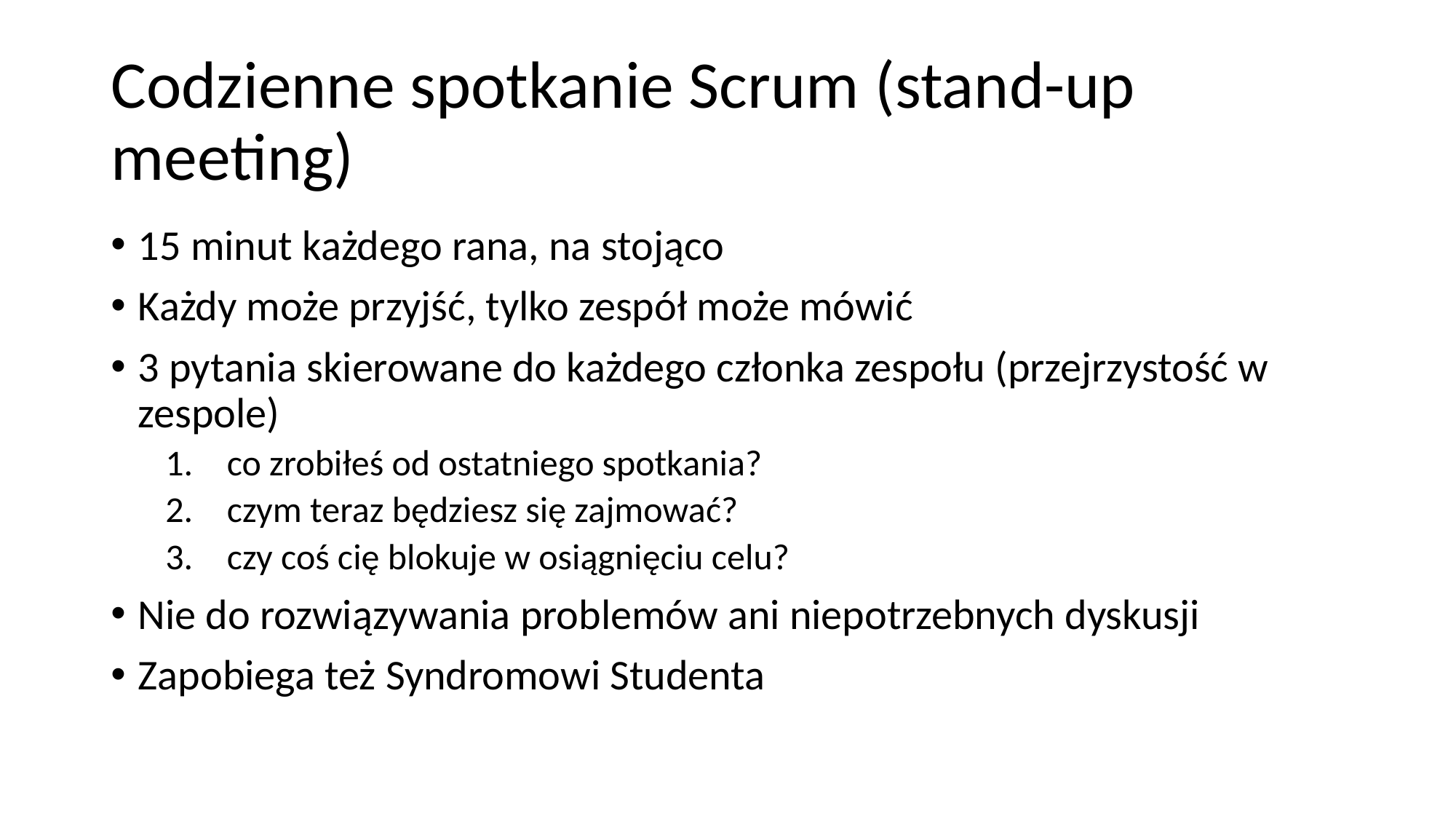

# Codzienne spotkanie Scrum (stand-up meeting)
15 minut każdego rana, na stojąco
Każdy może przyjść, tylko zespół może mówić
3 pytania skierowane do każdego członka zespołu (przejrzystość w zespole)
co zrobiłeś od ostatniego spotkania?
czym teraz będziesz się zajmować?
czy coś cię blokuje w osiągnięciu celu?
Nie do rozwiązywania problemów ani niepotrzebnych dyskusji
Zapobiega też Syndromowi Studenta